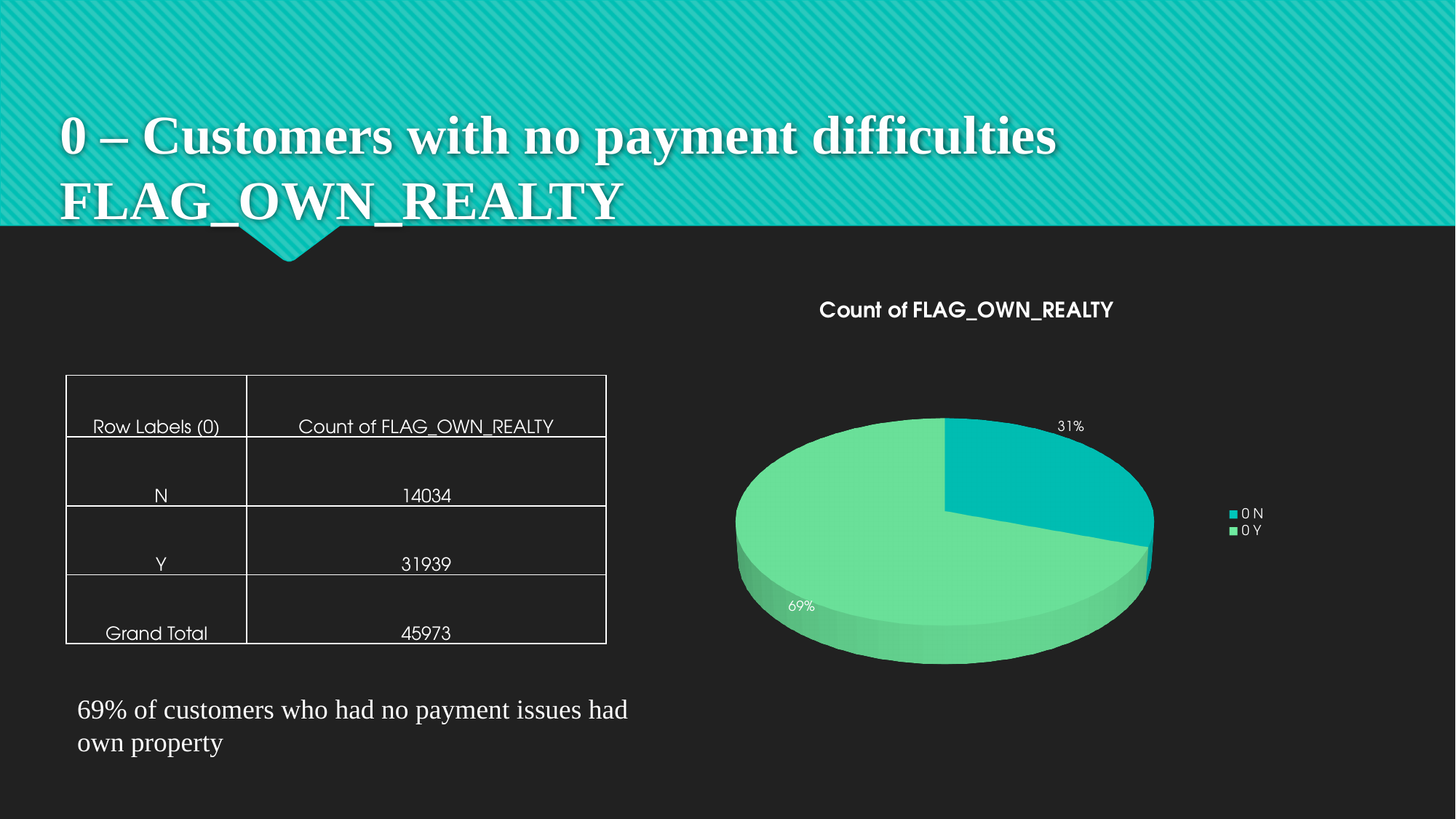

0 – Customers with no payment difficulties
FLAG_OWN_REALTY

[unsupported chart]

| Row Labels (0) | Count of FLAG\_OWN\_REALTY |
| --- | --- |
| N | 14034 |
| Y | 31939 |
| Grand Total | 45973 |
69% of customers who had no payment issues had own property